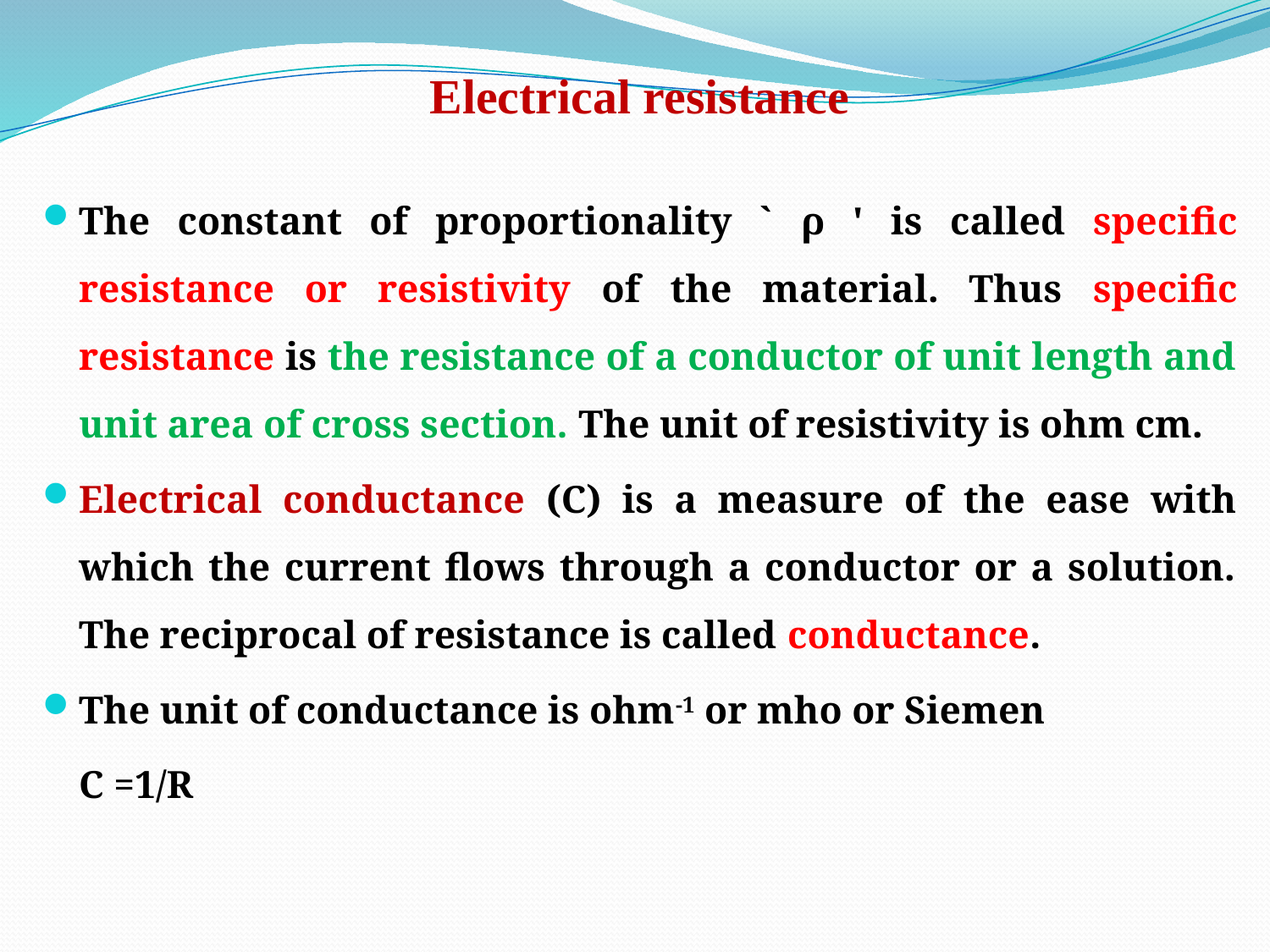

# Electrical resistance
The constant of proportionality ` ρ ' is called specific resistance or resistivity of the material. Thus specific resistance is the resistance of a conductor of unit length and unit area of cross section. The unit of resistivity is ohm cm.
Electrical conductance (C) is a measure of the ease with which the current flows through a conductor or a solution. The reciprocal of resistance is called conductance.
The unit of conductance is ohm-1 or mho or Siemen
					C =1/R